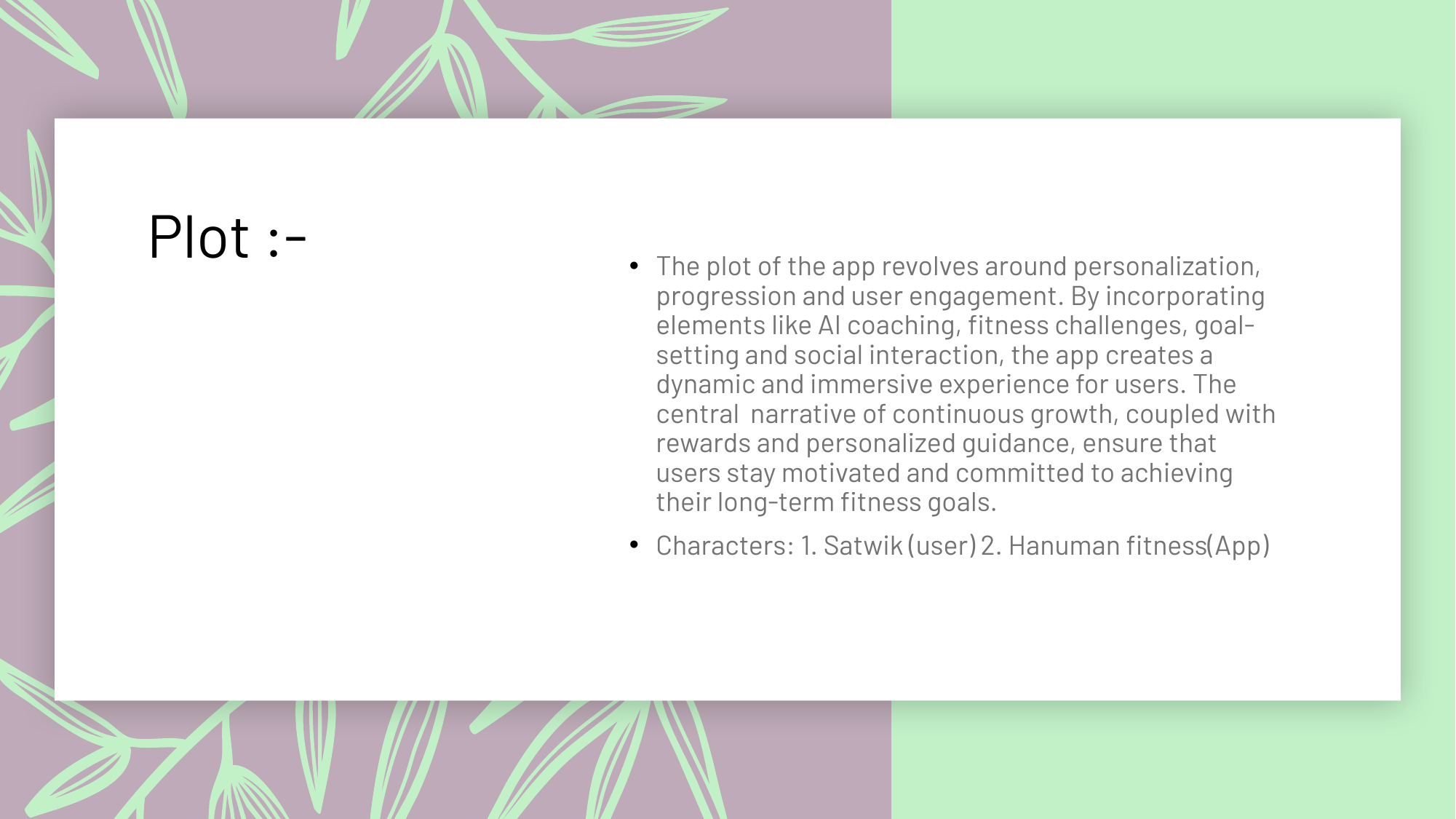

# Plot :-

The plot of the app revolves around personalization, progression and user engagement. By incorporating elements like AI coaching, fitness challenges, goal-setting and social interaction, the app creates a dynamic and immersive experience for users. The central  narrative of continuous growth, coupled with rewards and personalized guidance, ensure that users stay motivated and committed to achieving their long-term fitness goals.
Characters: 1. Satwik (user) 2. Hanuman fitness(App)